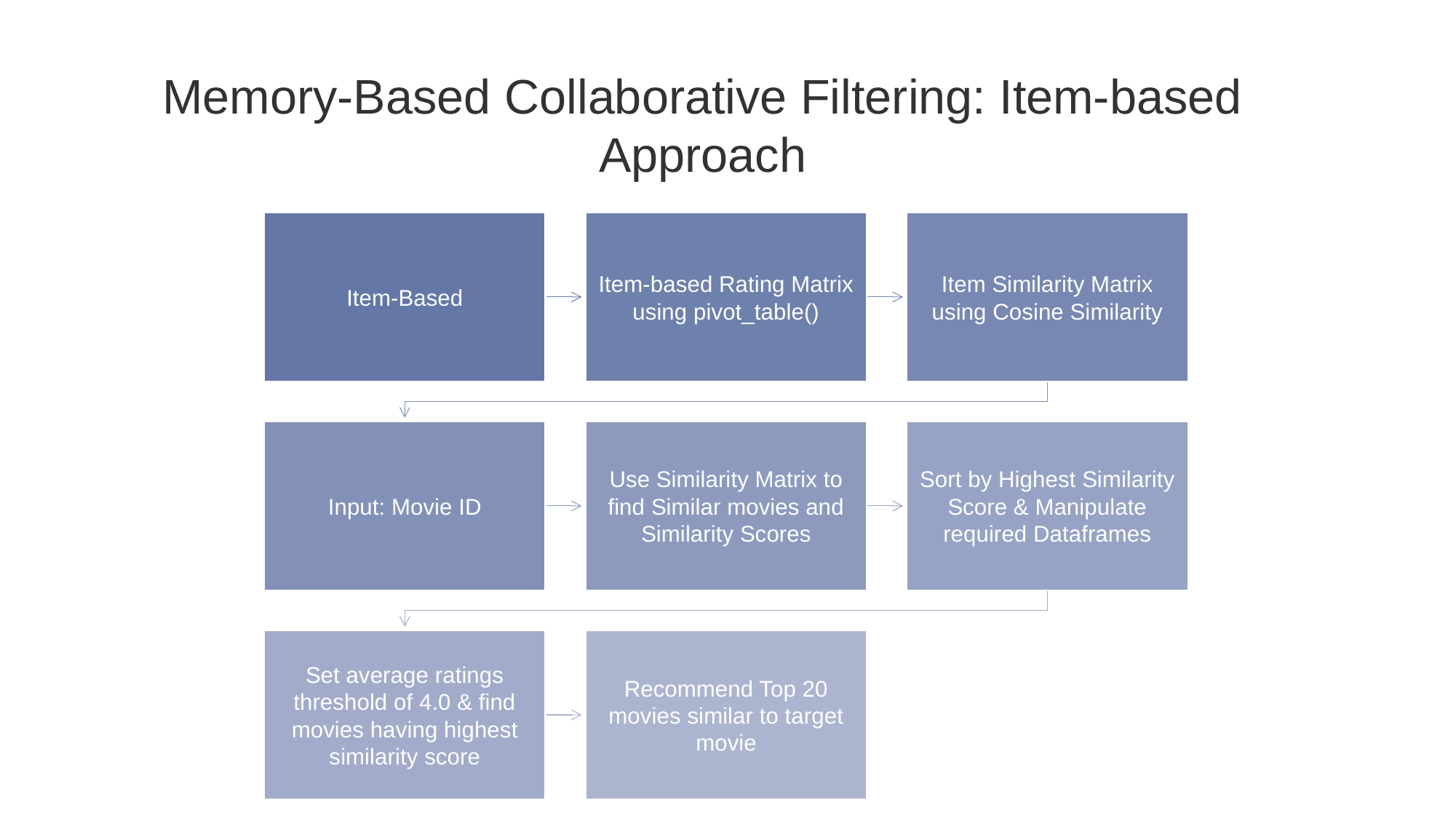

# Memory-Based Collaborative Filtering: Item-based Approach

Item-Based

Item-based Rating Matrix using pivot_table()

Item Similarity Matrix using Cosine Similarity

Input: Movie ID

Use Similarity Matrix to find Similar movies and Similarity Scores

Sort by Highest Similarity Score & Manipulate required Dataframes

Set average ratings threshold of 4.0 & find movies having highest similarity score
Recommend Top 20 movies similar to target movie
Sample footer text
20XX
15